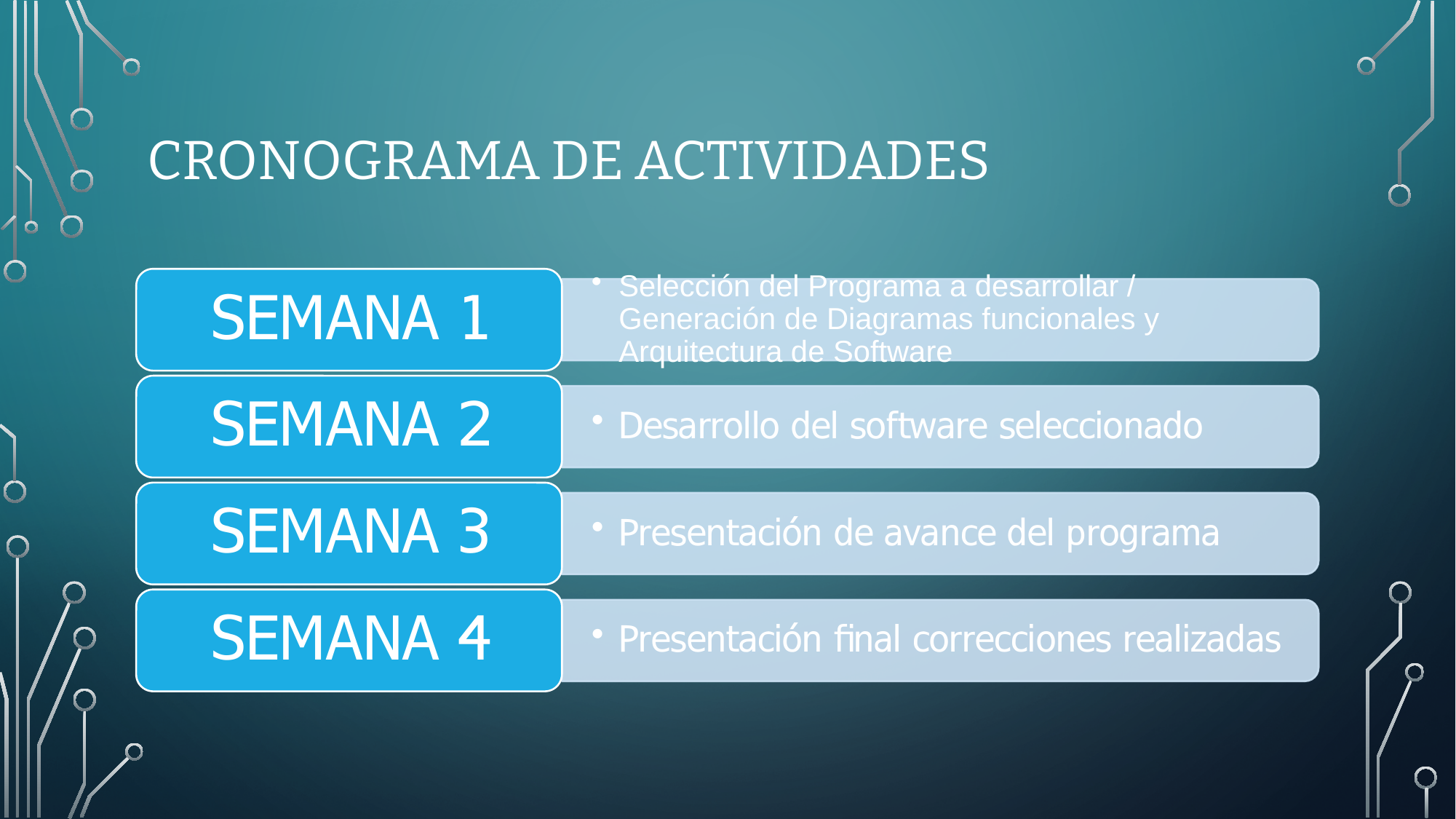

# CRONOGRAMA DE ACTIVIDADES
Selección del Programa a desarrollar / Generación de Diagramas funcionales y Arquitectura de Software
SEMANA 1
Desarrollo del software seleccionado
SEMANA 2
Presentación de avance del programa
SEMANA 3
Presentación final correcciones realizadas
SEMANA 4